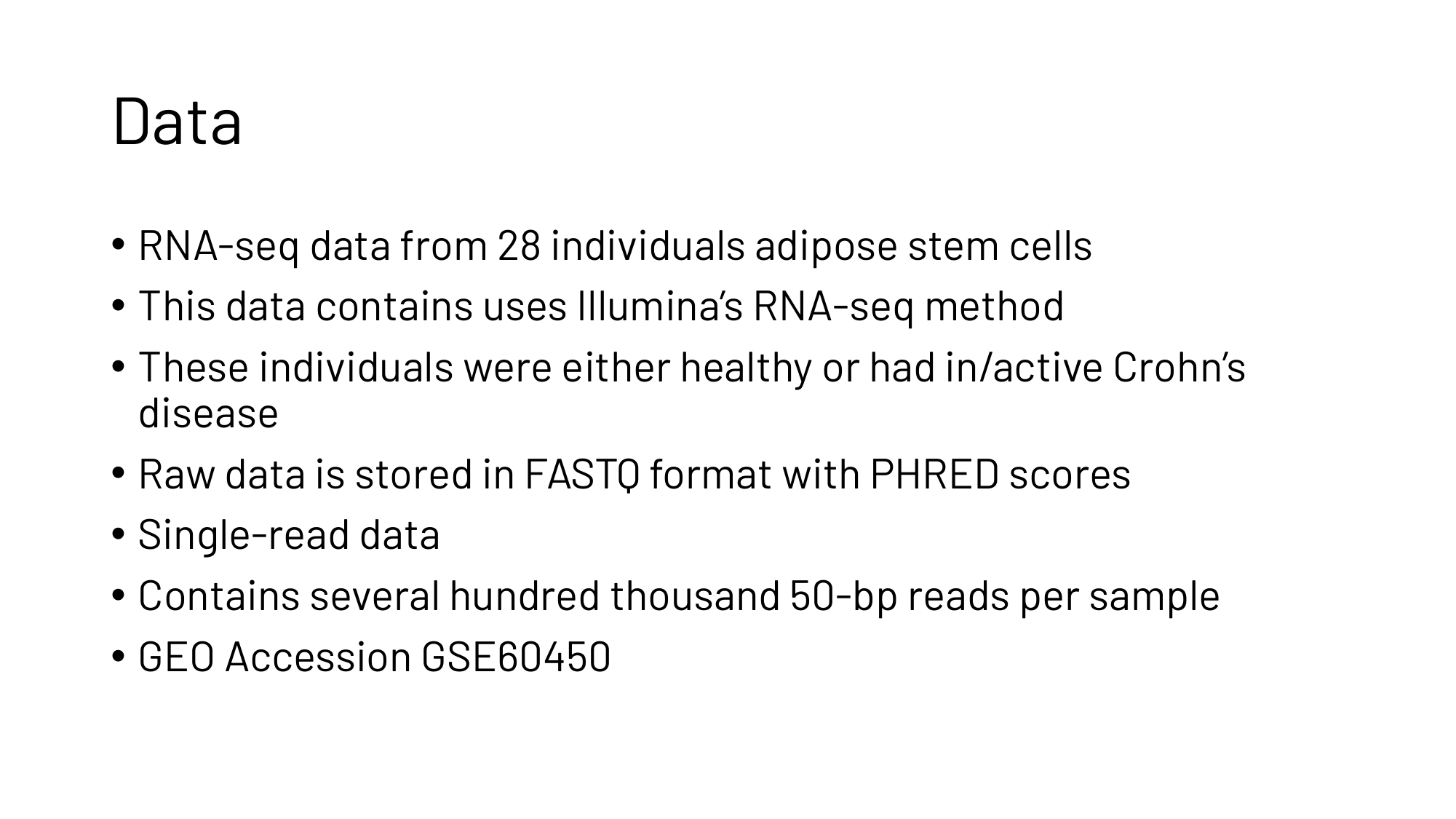

# Data
RNA-seq data from 28 individuals adipose stem cells
This data contains uses Illumina’s RNA-seq method
These individuals were either healthy or had in/active Crohn’s disease
Raw data is stored in FASTQ format with PHRED scores
Single-read data
Contains several hundred thousand 50-bp reads per sample
GEO Accession GSE60450